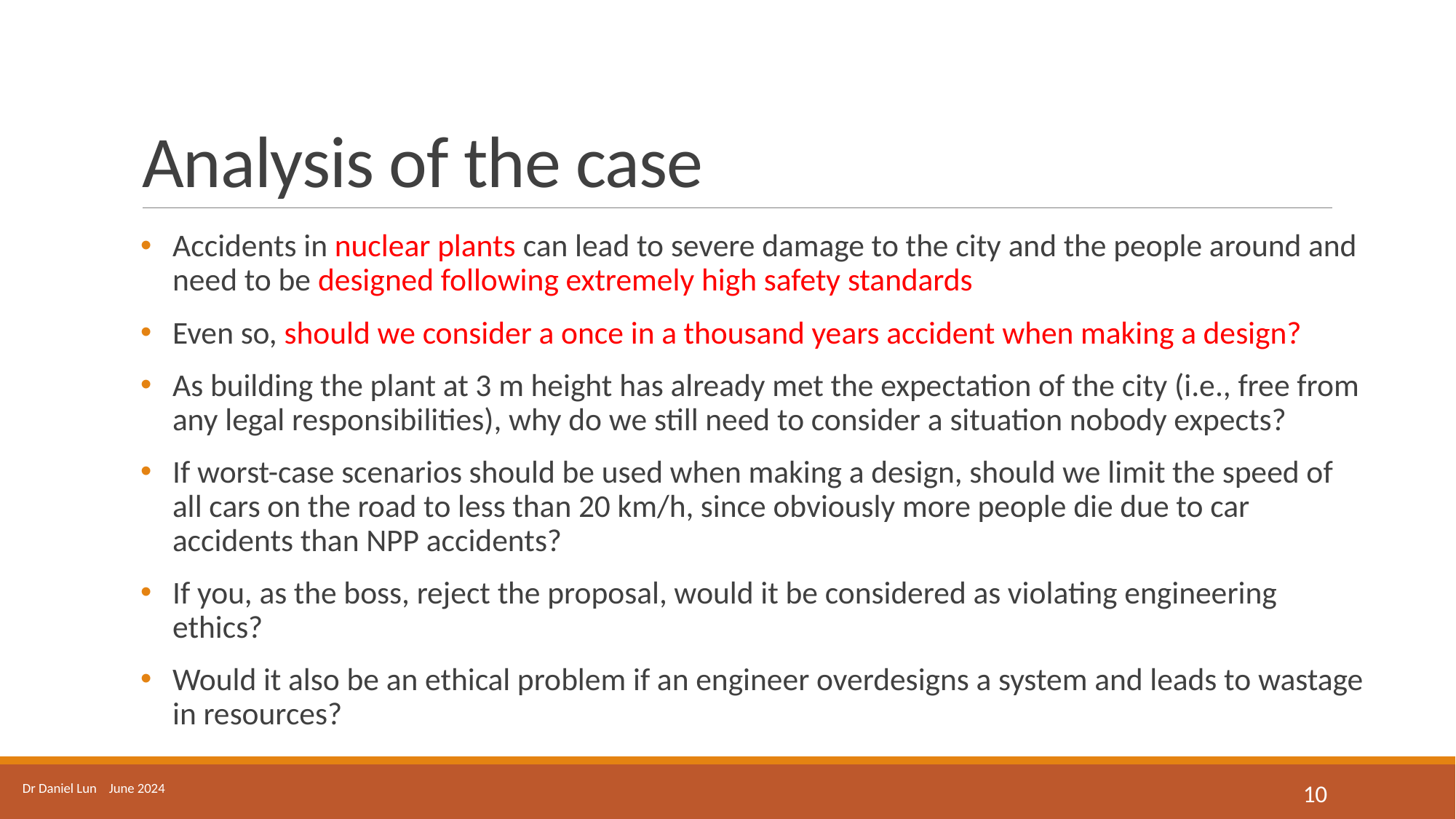

# Analysis of the case
Accidents in nuclear plants can lead to severe damage to the city and the people around and need to be designed following extremely high safety standards
Even so, should we consider a once in a thousand years accident when making a design?
As building the plant at 3 m height has already met the expectation of the city (i.e., free from any legal responsibilities), why do we still need to consider a situation nobody expects?
If worst-case scenarios should be used when making a design, should we limit the speed of all cars on the road to less than 20 km/h, since obviously more people die due to car accidents than NPP accidents?
If you, as the boss, reject the proposal, would it be considered as violating engineering ethics?
Would it also be an ethical problem if an engineer overdesigns a system and leads to wastage in resources?

Dr Daniel Lun    June 2024
10